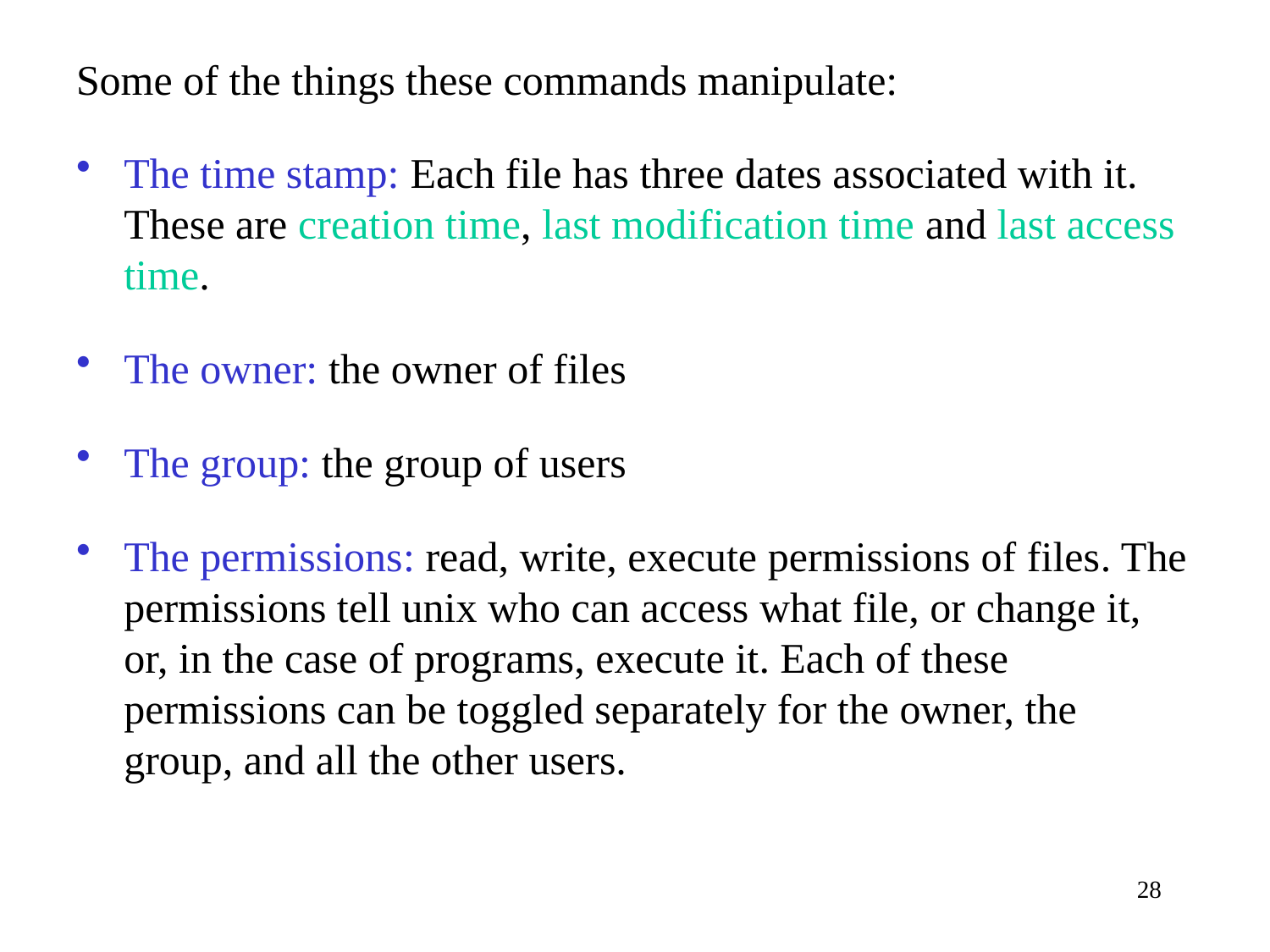

Some of the things these commands manipulate:

The time stamp: Each file has three dates associated with it. These are creation time, last modification time and last access time.

The owner: the owner of files

The group: the group of users

The permissions: read, write, execute permissions of files. The permissions tell unix who can access what file, or change it, or, in the case of programs, execute it. Each of these permissions can be toggled separately for the owner, the group, and all the other users.

28